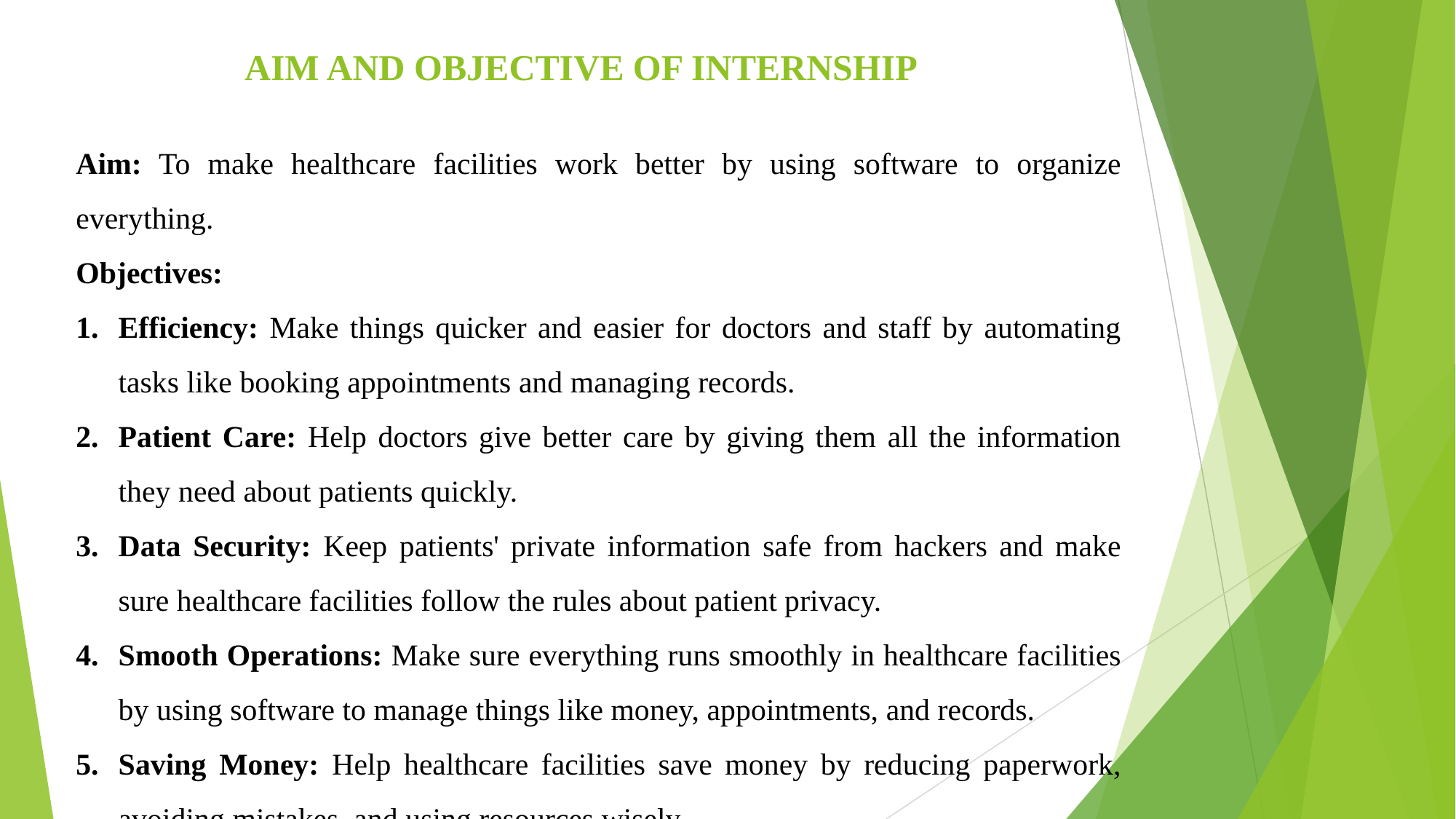

# AIM AND OBJECTIVE OF INTERNSHIP
Aim: To make healthcare facilities work better by using software to organize everything.
Objectives:
Efficiency: Make things quicker and easier for doctors and staff by automating tasks like booking appointments and managing records.
Patient Care: Help doctors give better care by giving them all the information they need about patients quickly.
Data Security: Keep patients' private information safe from hackers and make sure healthcare facilities follow the rules about patient privacy.
Smooth Operations: Make sure everything runs smoothly in healthcare facilities by using software to manage things like money, appointments, and records.
Saving Money: Help healthcare facilities save money by reducing paperwork, avoiding mistakes, and using resources wisely.